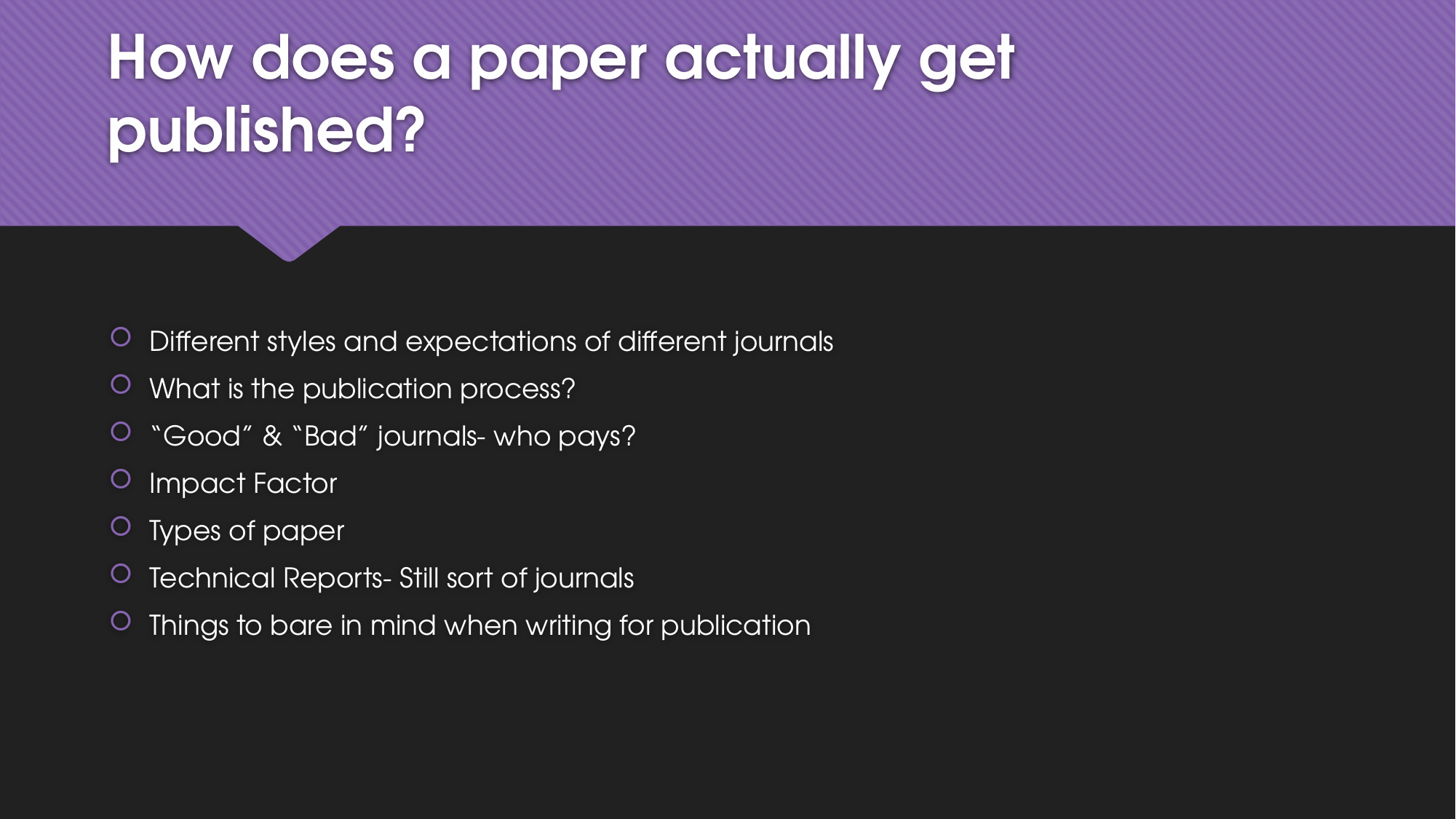

# How does a paper actually get published?
Different styles and expectations of different journals
What is the publication process?
“Good” & “Bad” journals- who pays?
Impact Factor
Types of paper
Technical Reports- Still sort of journals
Things to bare in mind when writing for publication